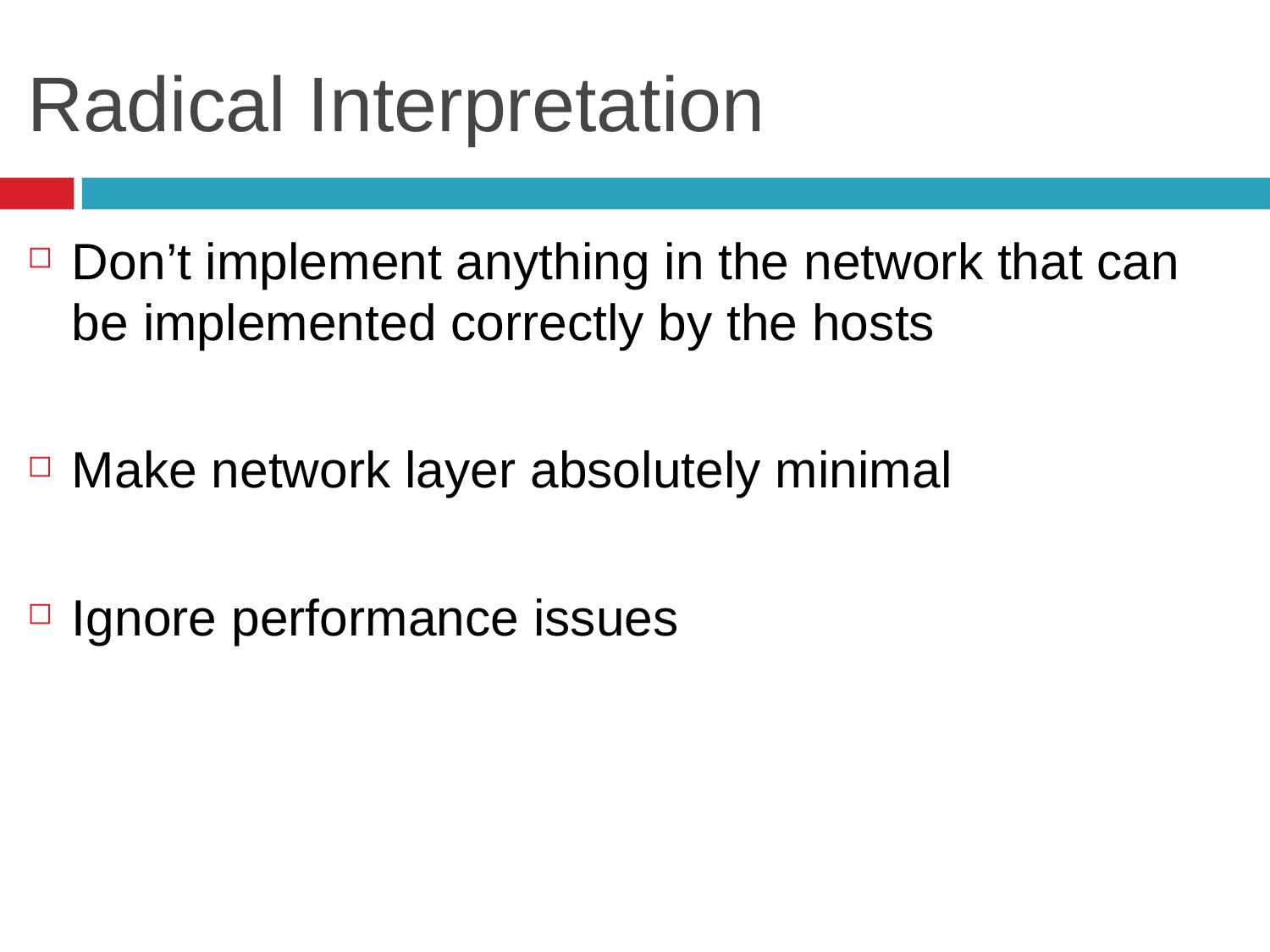

# Radical Interpretation
41
Don’t implement anything in the network that can be implemented correctly by the hosts

Make network layer absolutely minimal

Ignore performance issues